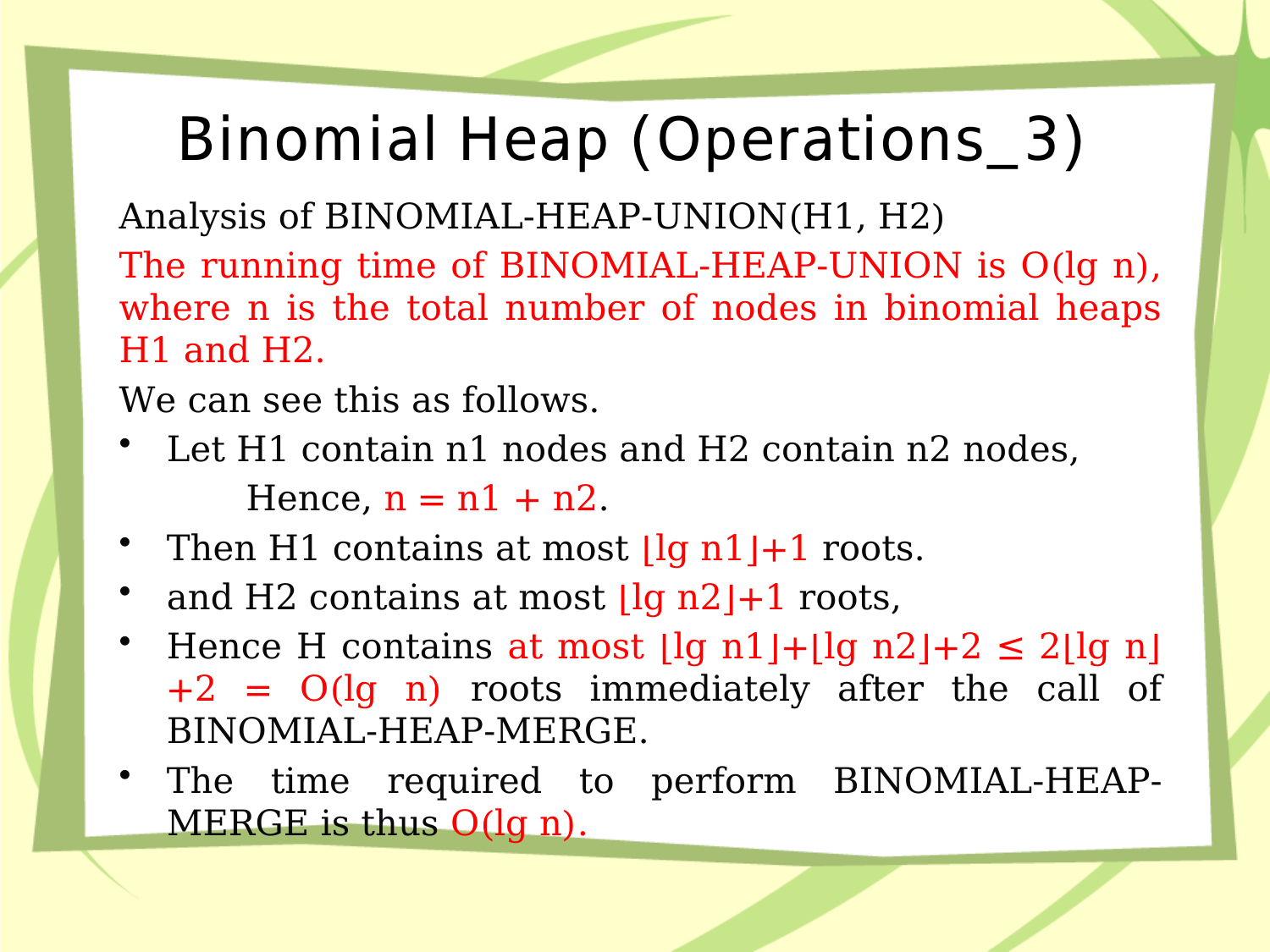

# Binomial Heap (Operations_3)
Analysis of BINOMIAL-HEAP-UNION(H1, H2)
The running time of BINOMIAL-HEAP-UNION is O(lg n), where n is the total number of nodes in binomial heaps H1 and H2.
We can see this as follows.
Let H1 contain n1 nodes and H2 contain n2 nodes,
	Hence, n = n1 + n2.
Then H1 contains at most ⌊lg n1⌋+1 roots.
and H2 contains at most ⌊lg n2⌋+1 roots,
Hence H contains at most ⌊lg n1⌋+⌊lg n2⌋+2 ≤ 2⌊lg n⌋+2 = O(lg n) roots immediately after the call of BINOMIAL-HEAP-MERGE.
The time required to perform BINOMIAL-HEAP-MERGE is thus O(lg n).